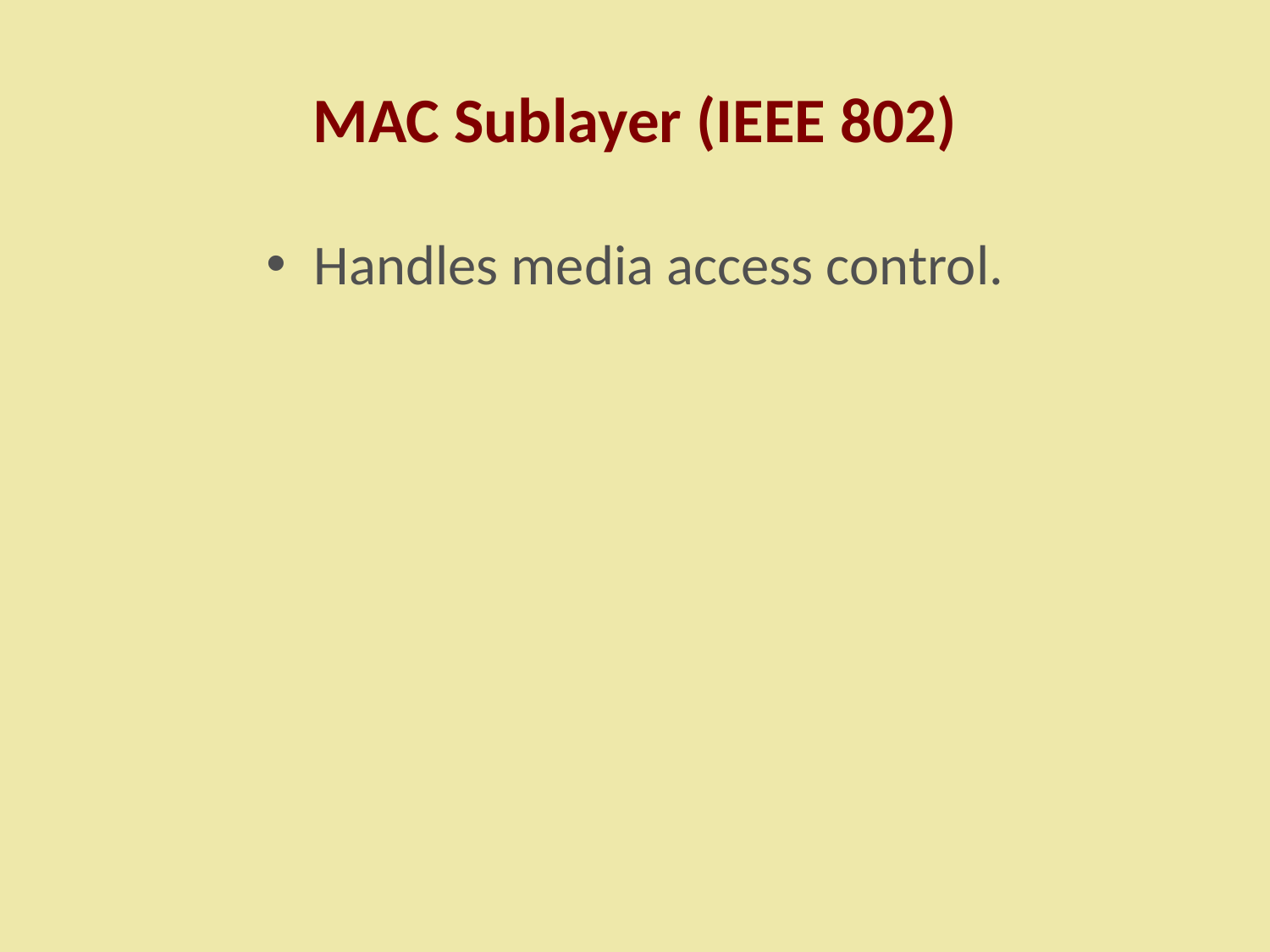

# MAC Sublayer (IEEE 802)
Handles media access control.